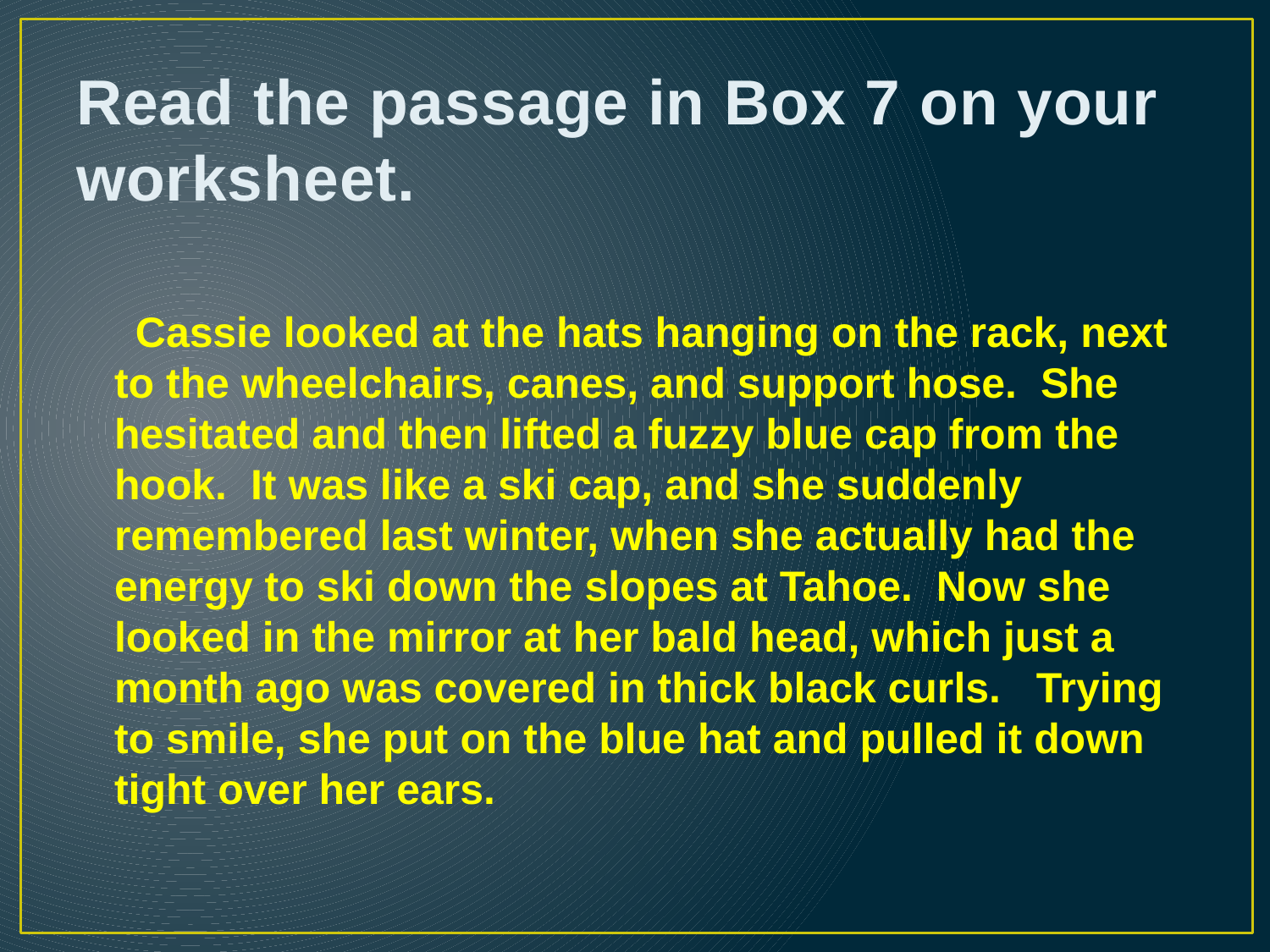

# Read the passage in Box 7 on your worksheet.
     Cassie looked at the hats hanging on the rack, next to the wheelchairs, canes, and support hose.  She hesitated and then lifted a fuzzy blue cap from the hook.  It was like a ski cap, and she suddenly remembered last winter, when she actually had the energy to ski down the slopes at Tahoe.  Now she looked in the mirror at her bald head, which just a month ago was covered in thick black curls.   Trying to smile, she put on the blue hat and pulled it down tight over her ears.